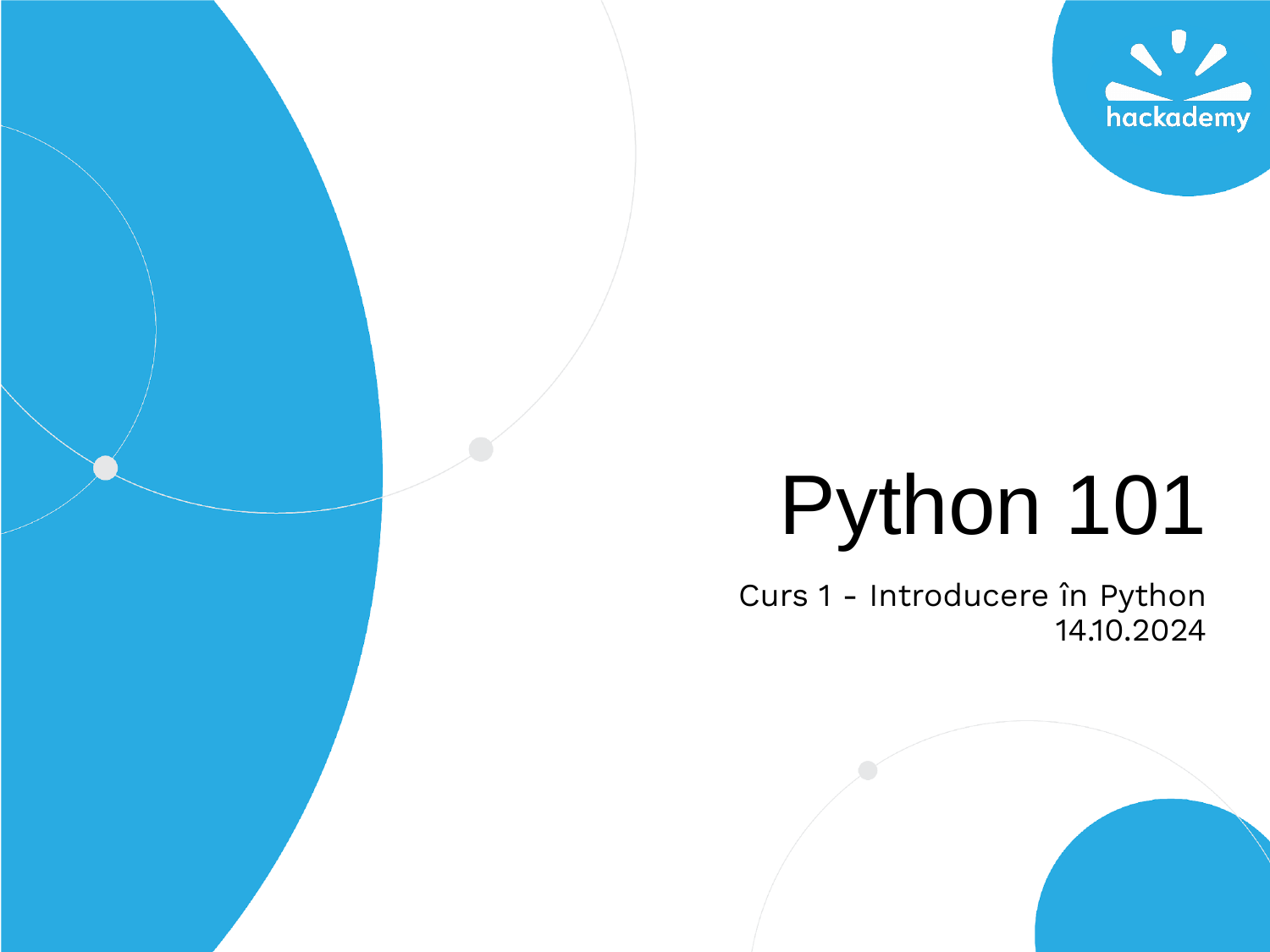

Python 101
Curs 1 - Introducere în Python
14.10.2024